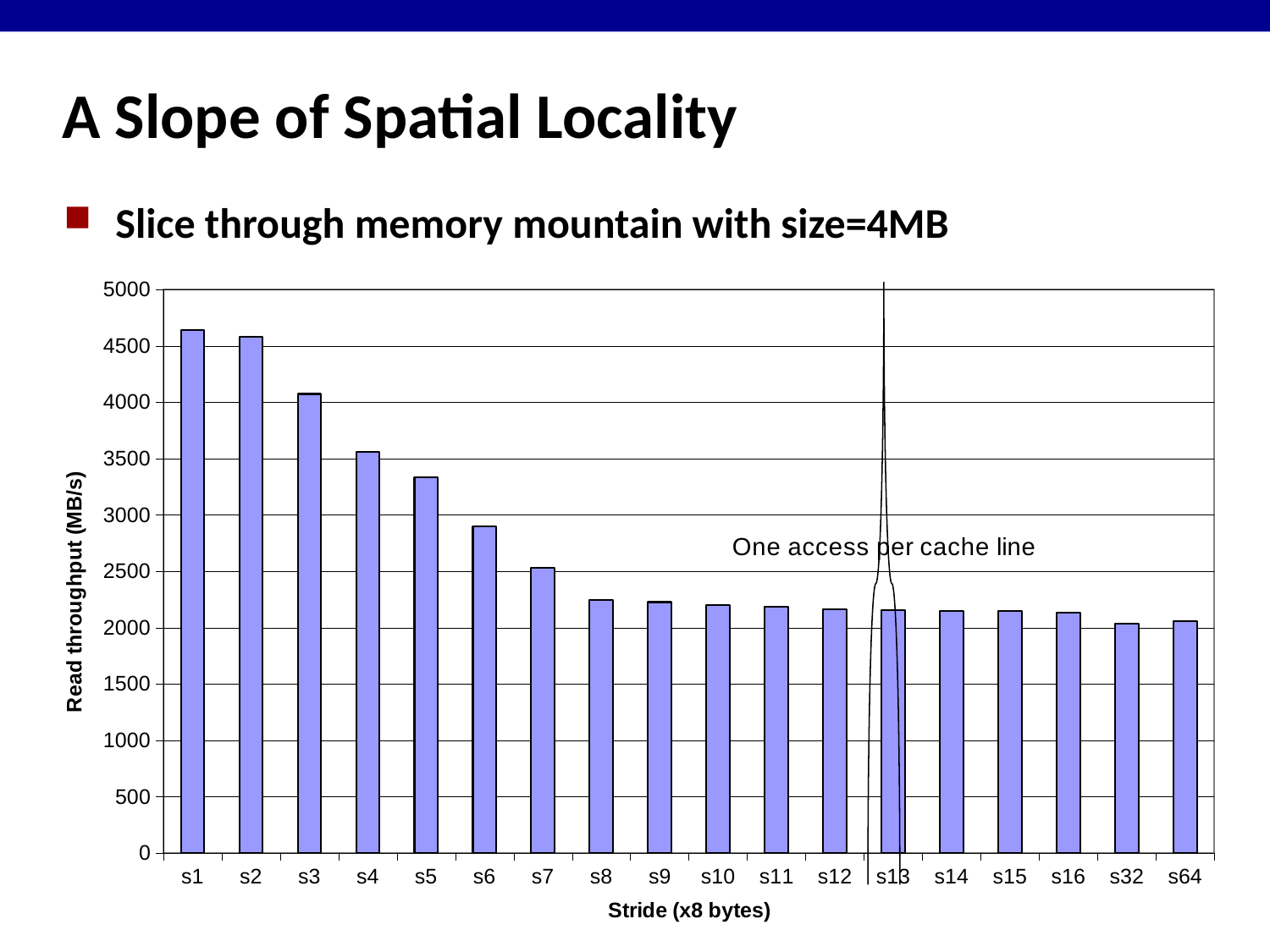

# A Slope of Spatial Locality
Slice through memory mountain with size=4MB

### Chart

| Category | 4M |
|---|---|
| s1 | 4642.469999999999 |
| s2 | 4583.8 |
| s3 | 4074.930000000001 |
| s4 | 3557.51 |
| s5 | 3337.59 |
| s6 | 2898.7799999999997 |
| s7 | 2535.22 |
| s8 | 2248.8300000000017 |
| s9 | 2227.410000000001 |
| s10 | 2203.98 |
| s11 | 2187.29 |
| s12 | 2164.18 |
| s13 | 2156.96 |
| s14 | 2148.52 |
| s15 | 2146.8300000000017 |
| s16 | 2131.36 |
| s32 | 2038.29 |
| s64 | 2060.8700000000017 |